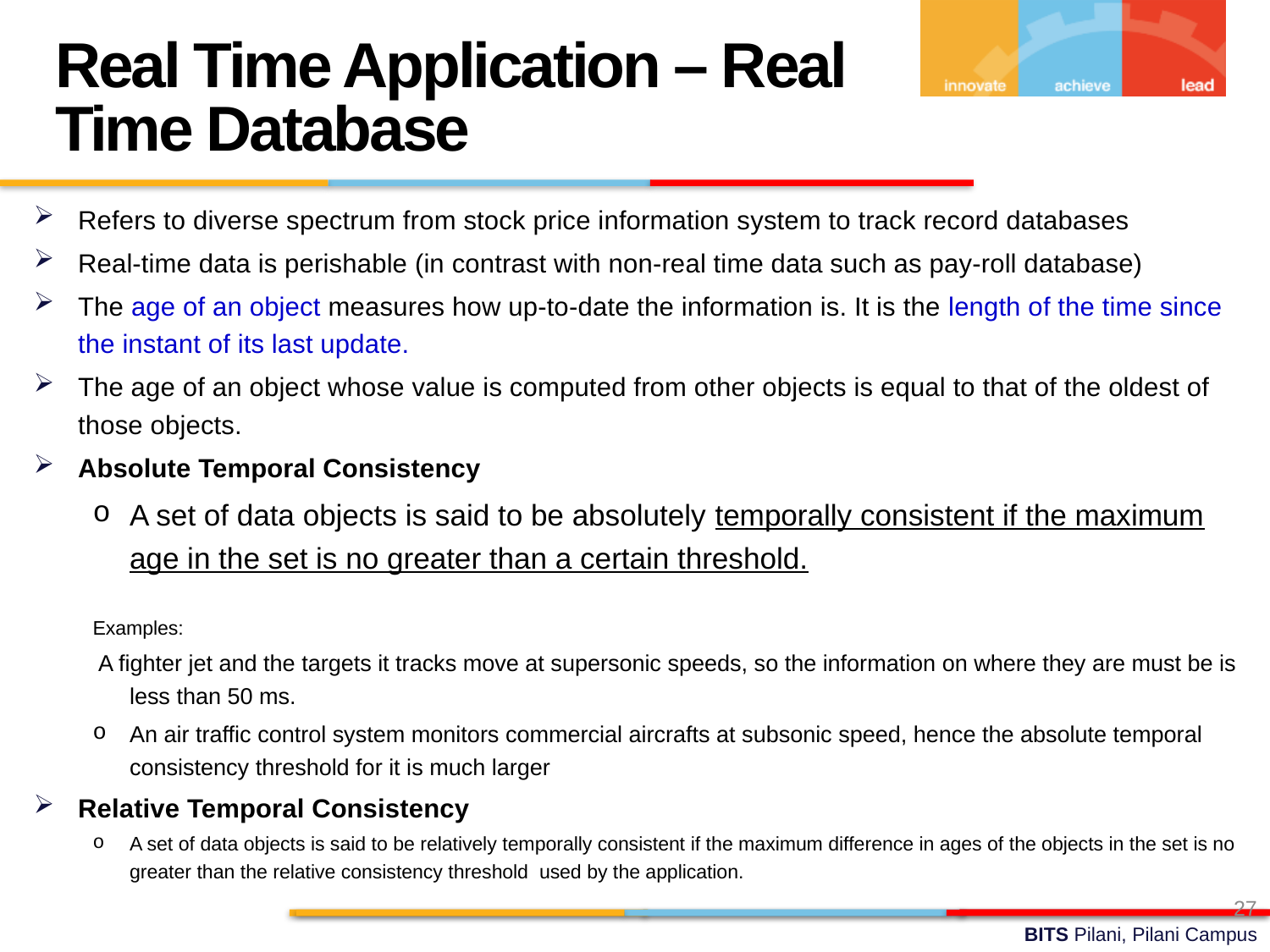

Real Time Application – Real Time Database
Refers to diverse spectrum from stock price information system to track record databases
Real-time data is perishable (in contrast with non-real time data such as pay-roll database)
The age of an object measures how up-to-date the information is. It is the length of the time since the instant of its last update.
The age of an object whose value is computed from other objects is equal to that of the oldest of those objects.
Absolute Temporal Consistency
A set of data objects is said to be absolutely temporally consistent if the maximum age in the set is no greater than a certain threshold.

Examples:
 A fighter jet and the targets it tracks move at supersonic speeds, so the information on where they are must be is less than 50 ms.
An air traffic control system monitors commercial aircrafts at subsonic speed, hence the absolute temporal consistency threshold for it is much larger
Relative Temporal Consistency
A set of data objects is said to be relatively temporally consistent if the maximum difference in ages of the objects in the set is no greater than the relative consistency threshold  used by the application.

27